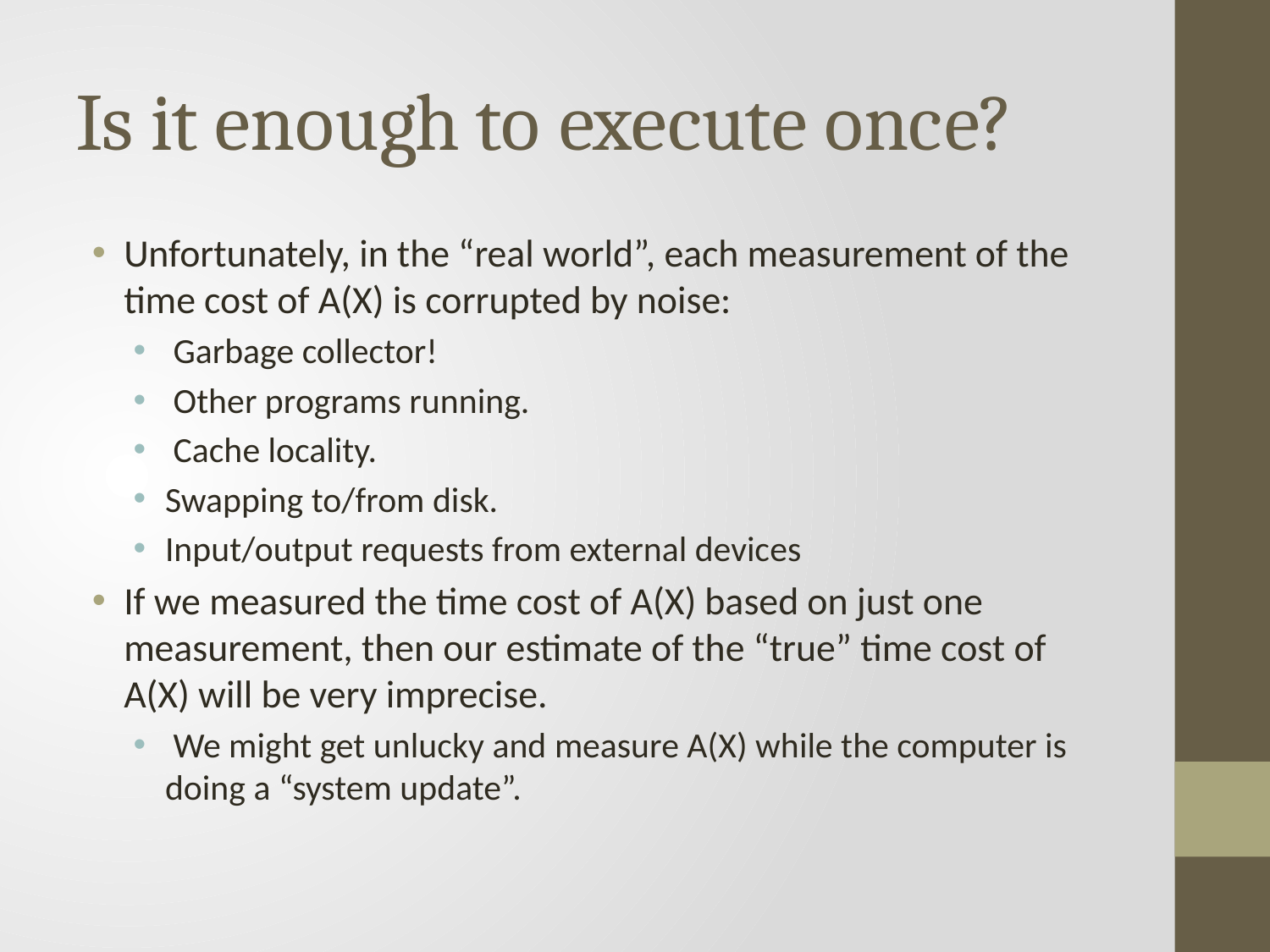

# Is it enough to execute once?
Unfortunately, in the “real world”, each measurement of the time cost of A(X) is corrupted by noise:
 Garbage collector!
 Other programs running.
 Cache locality.
Swapping to/from disk.
Input/output requests from external devices
If we measured the time cost of A(X) based on just one measurement, then our estimate of the “true” time cost of A(X) will be very imprecise.
 We might get unlucky and measure A(X) while the computer is doing a “system update”.